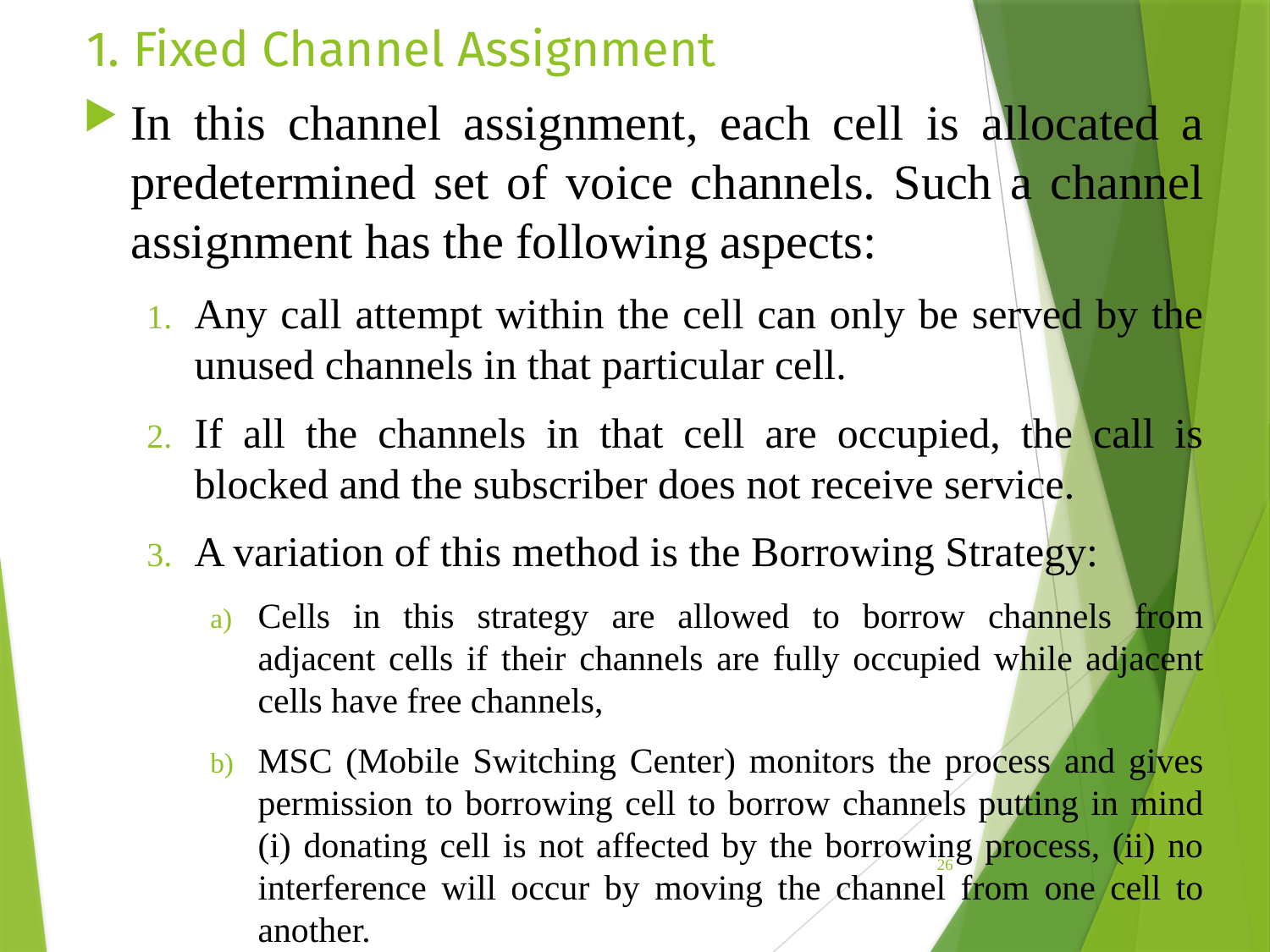

# 1. Fixed Channel Assignment
In this channel assignment, each cell is allocated a predetermined set of voice channels. Such a channel assignment has the following aspects:
Any call attempt within the cell can only be served by the unused channels in that particular cell.
If all the channels in that cell are occupied, the call is blocked and the subscriber does not receive service.
A variation of this method is the Borrowing Strategy:
Cells in this strategy are allowed to borrow channels from adjacent cells if their channels are fully occupied while adjacent cells have free channels,
MSC (Mobile Switching Center) monitors the process and gives permission to borrowing cell to borrow channels putting in mind (i) donating cell is not affected by the borrowing process, (ii) no interference will occur by moving the channel from one cell to another.
26